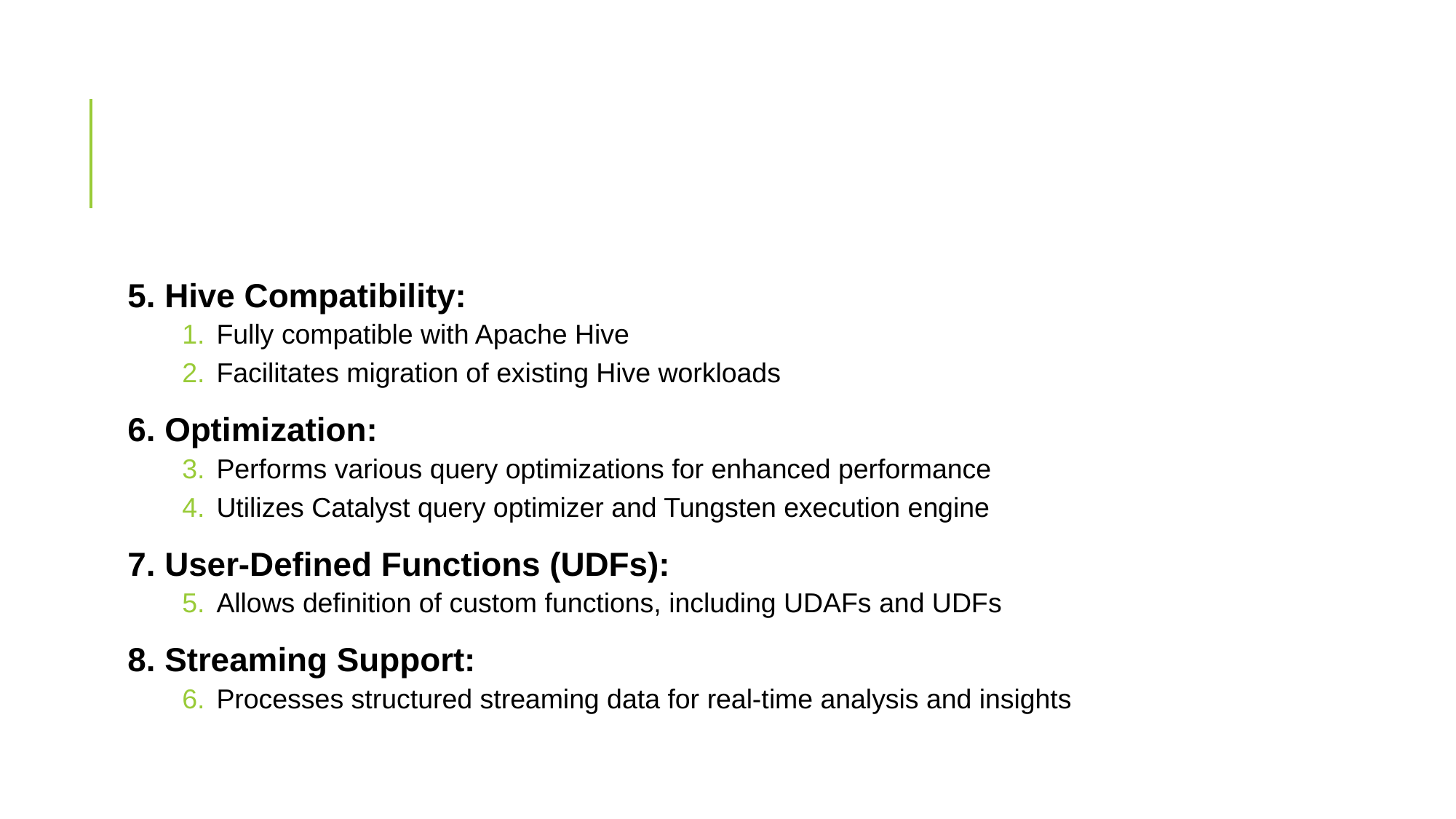

#
5. Hive Compatibility:
Fully compatible with Apache Hive
Facilitates migration of existing Hive workloads
6. Optimization:
Performs various query optimizations for enhanced performance
Utilizes Catalyst query optimizer and Tungsten execution engine
7. User-Defined Functions (UDFs):
Allows definition of custom functions, including UDAFs and UDFs
8. Streaming Support:
Processes structured streaming data for real-time analysis and insights